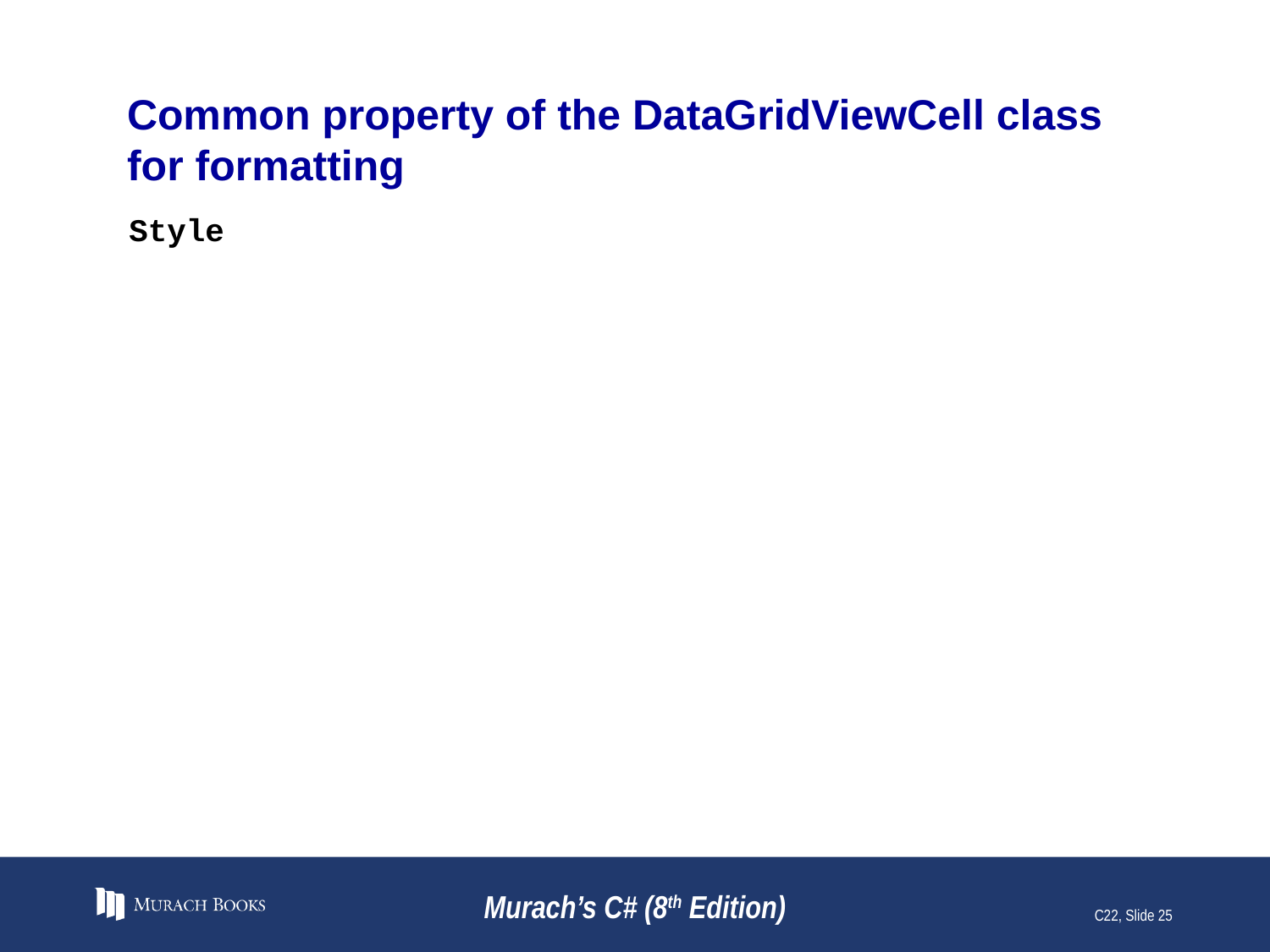

# Common property of the DataGridViewCell class for formatting
Style

Murach’s C# (8th Edition)

C22, Slide 25